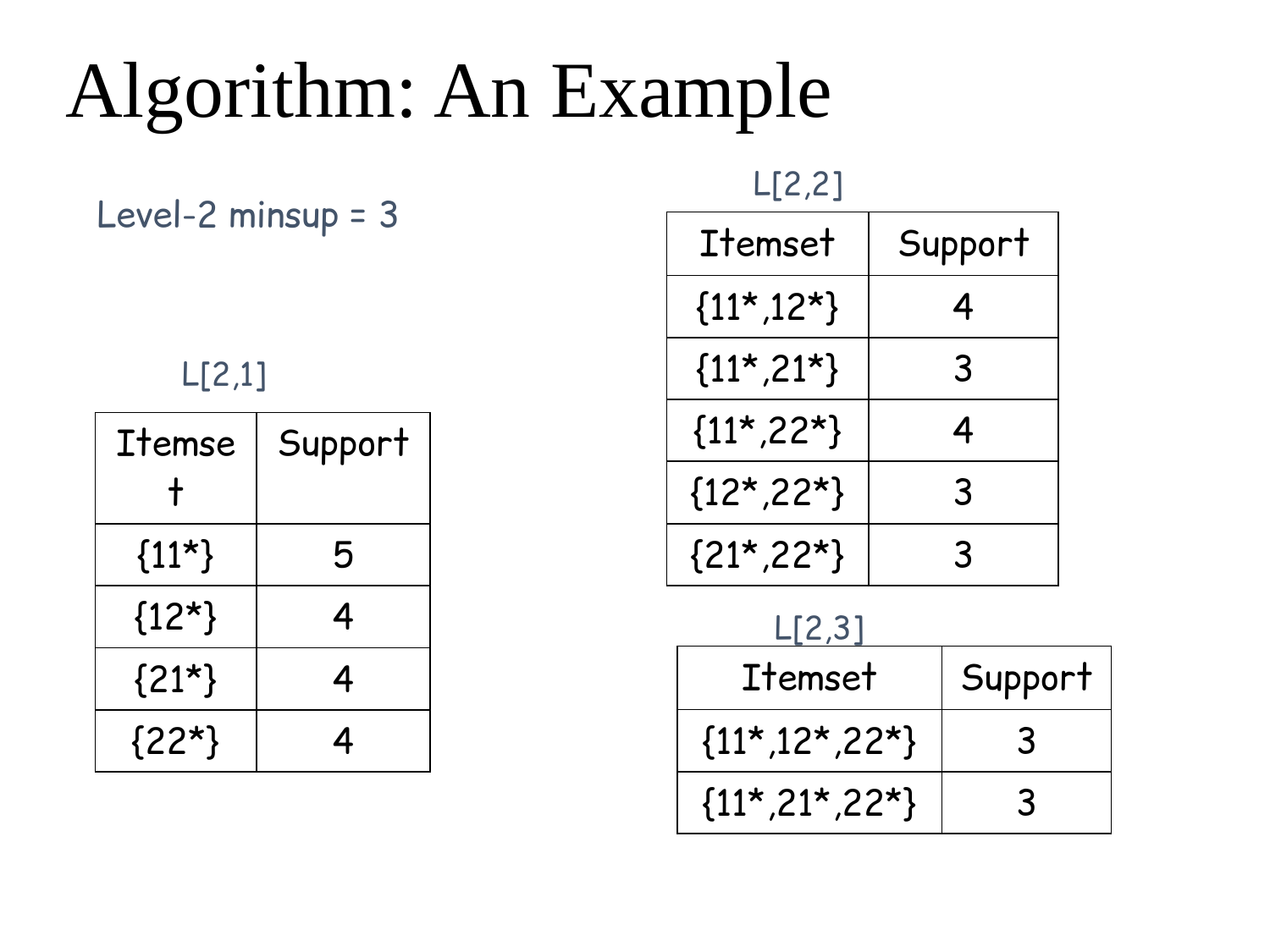

Algorithm: An Example
L[2,2]
Level-2 minsup = 3
| Itemset | Support |
| --- | --- |
| {11\*,12\*} | 4 |
| {11\*,21\*} | 3 |
| {11\*,22\*} | 4 |
| {12\*,22\*} | 3 |
| {21\*,22\*} | 3 |
L[2,1]
| Itemset | Support |
| --- | --- |
| {11\*} | 5 |
| {12\*} | 4 |
| {21\*} | 4 |
| {22\*} | 4 |
L[2,3]
| Itemset | Support |
| --- | --- |
| {11\*,12\*,22\*} | 3 |
| {11\*,21\*,22\*} | 3 |